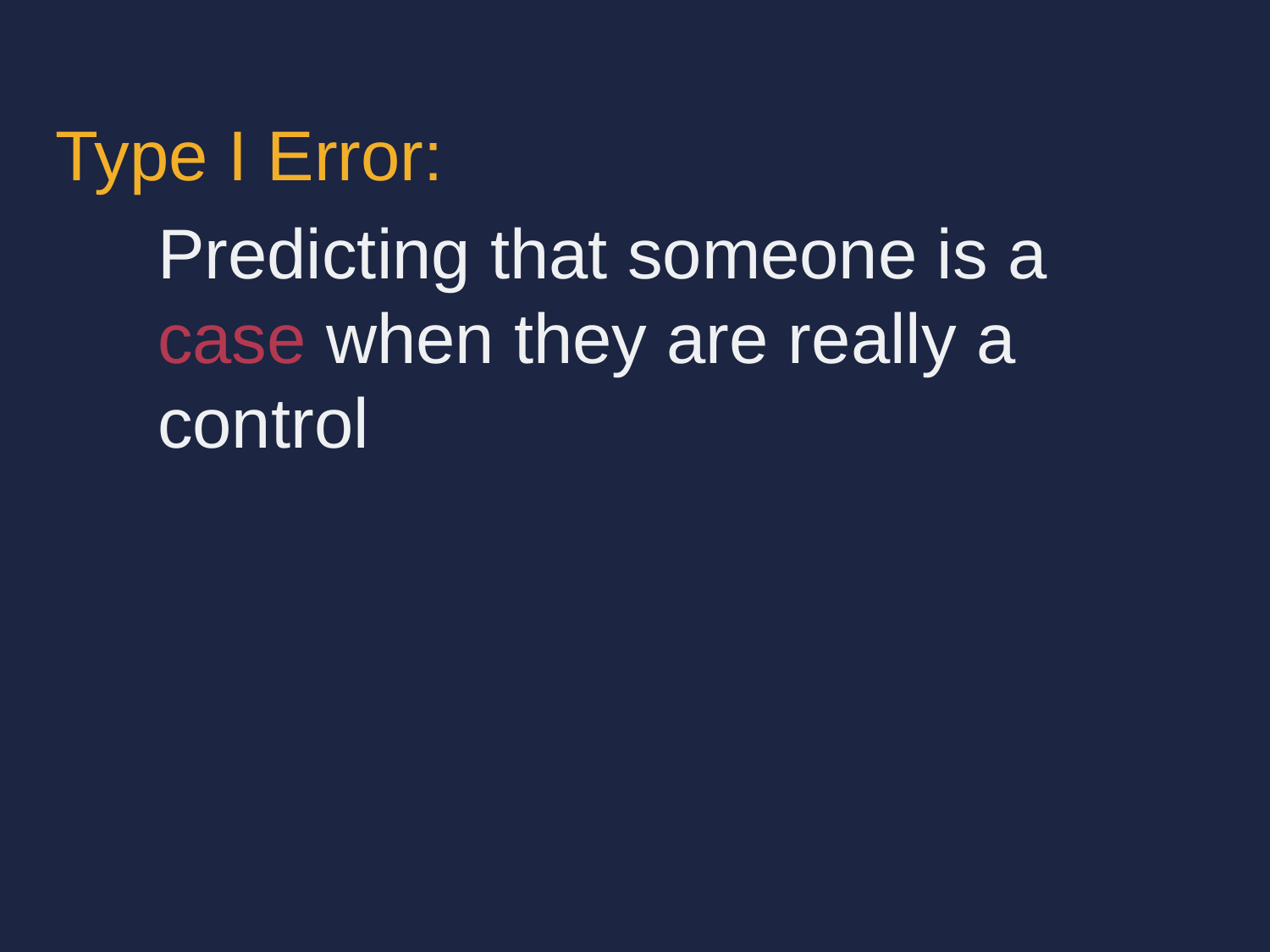

Type I Error:
Predicting that someone is a case when they are really a control